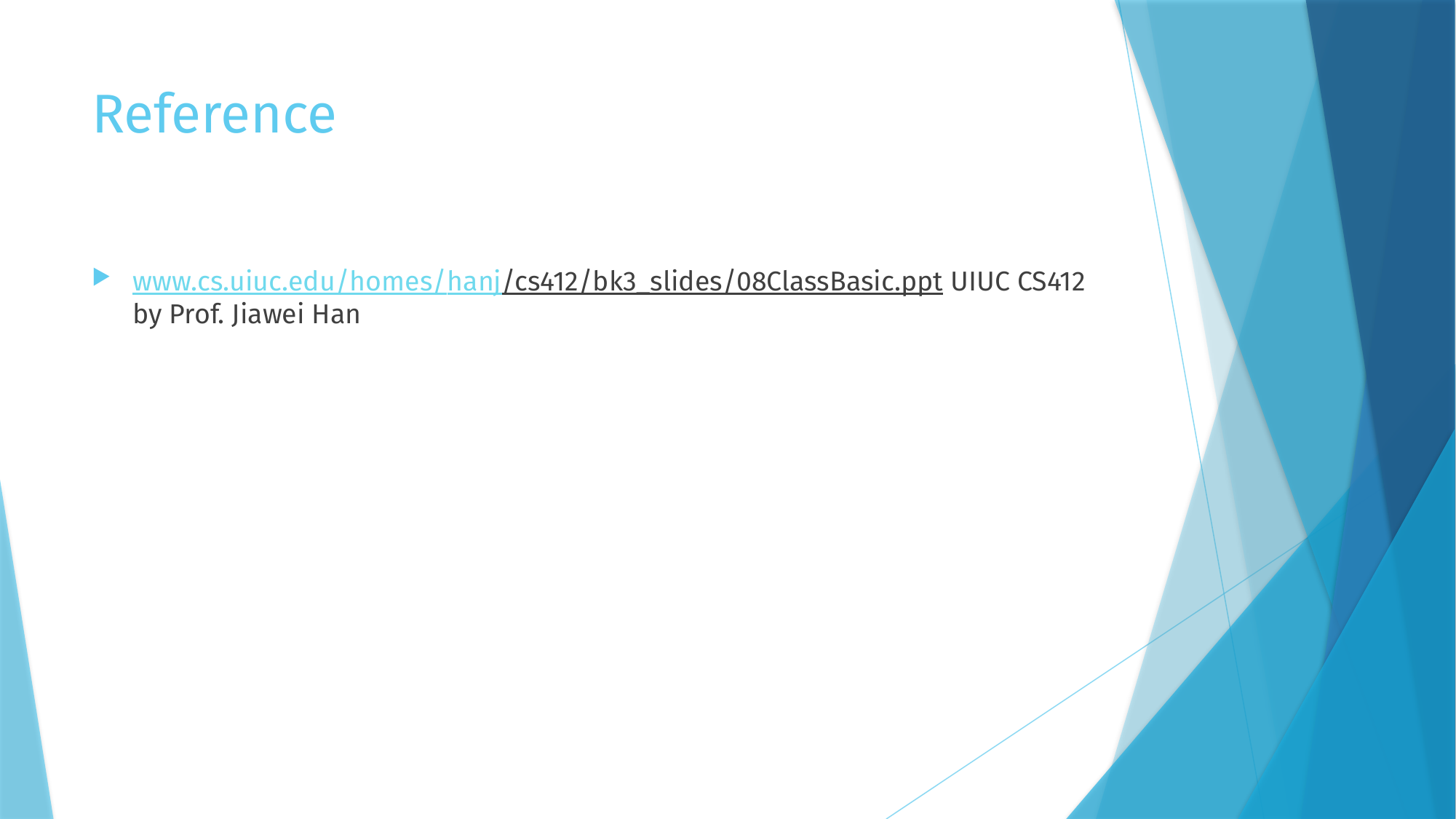

# Reference
www.cs.uiuc.edu/homes/hanj/cs412/bk3_slides/08ClassBasic.ppt‎ UIUC CS412 by Prof. Jiawei Han